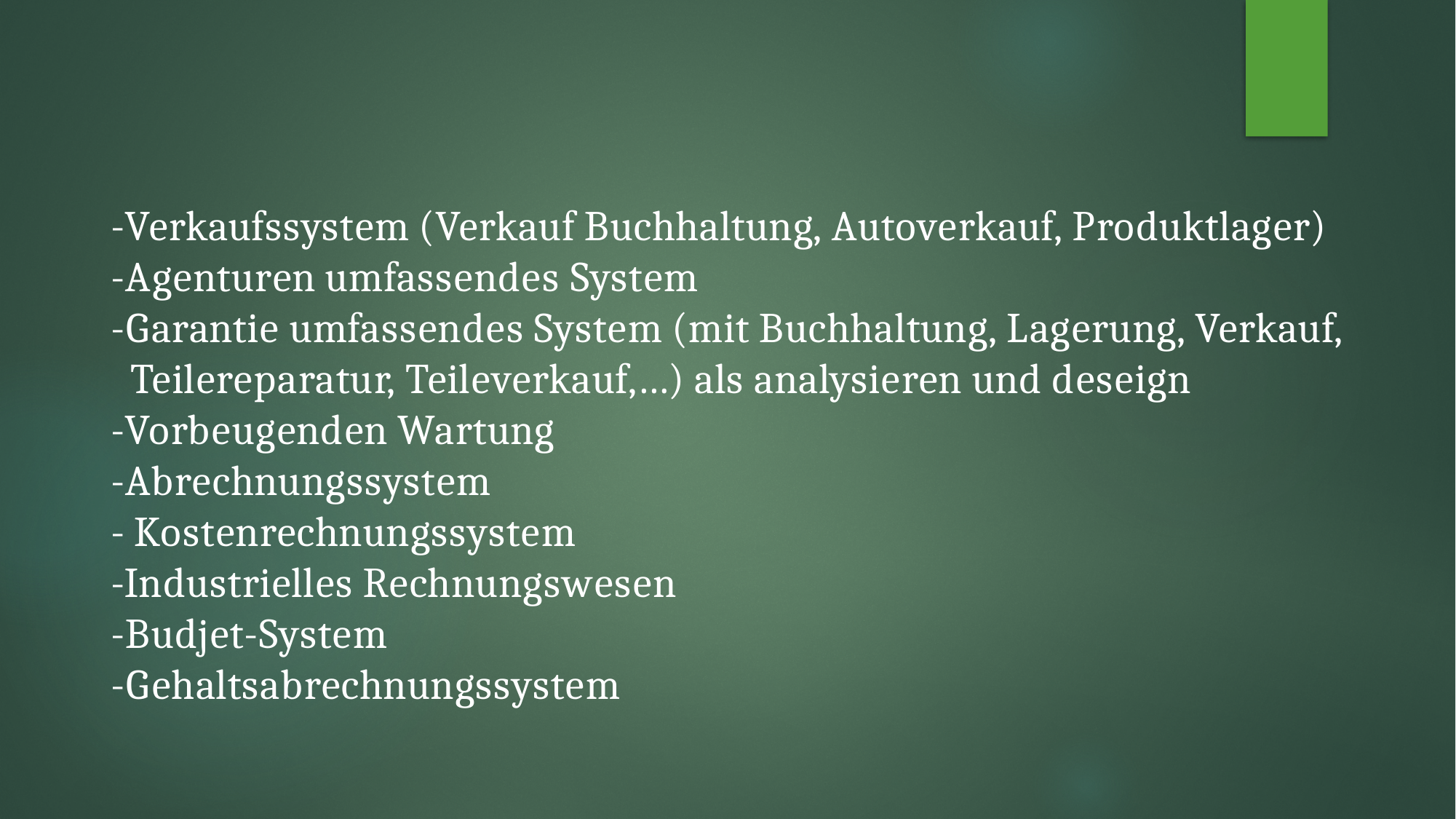

-Verkaufssystem (Verkauf Buchhaltung, Autoverkauf, Produktlager)
-Agenturen umfassendes System
-Garantie umfassendes System (mit Buchhaltung, Lagerung, Verkauf,   Teilereparatur, Teileverkauf,…) als analysieren und deseign
-Vorbeugenden Wartung
-Abrechnungssystem
- Kostenrechnungssystem
-Industrielles Rechnungswesen
-Budjet-System
-Gehaltsabrechnungssystem